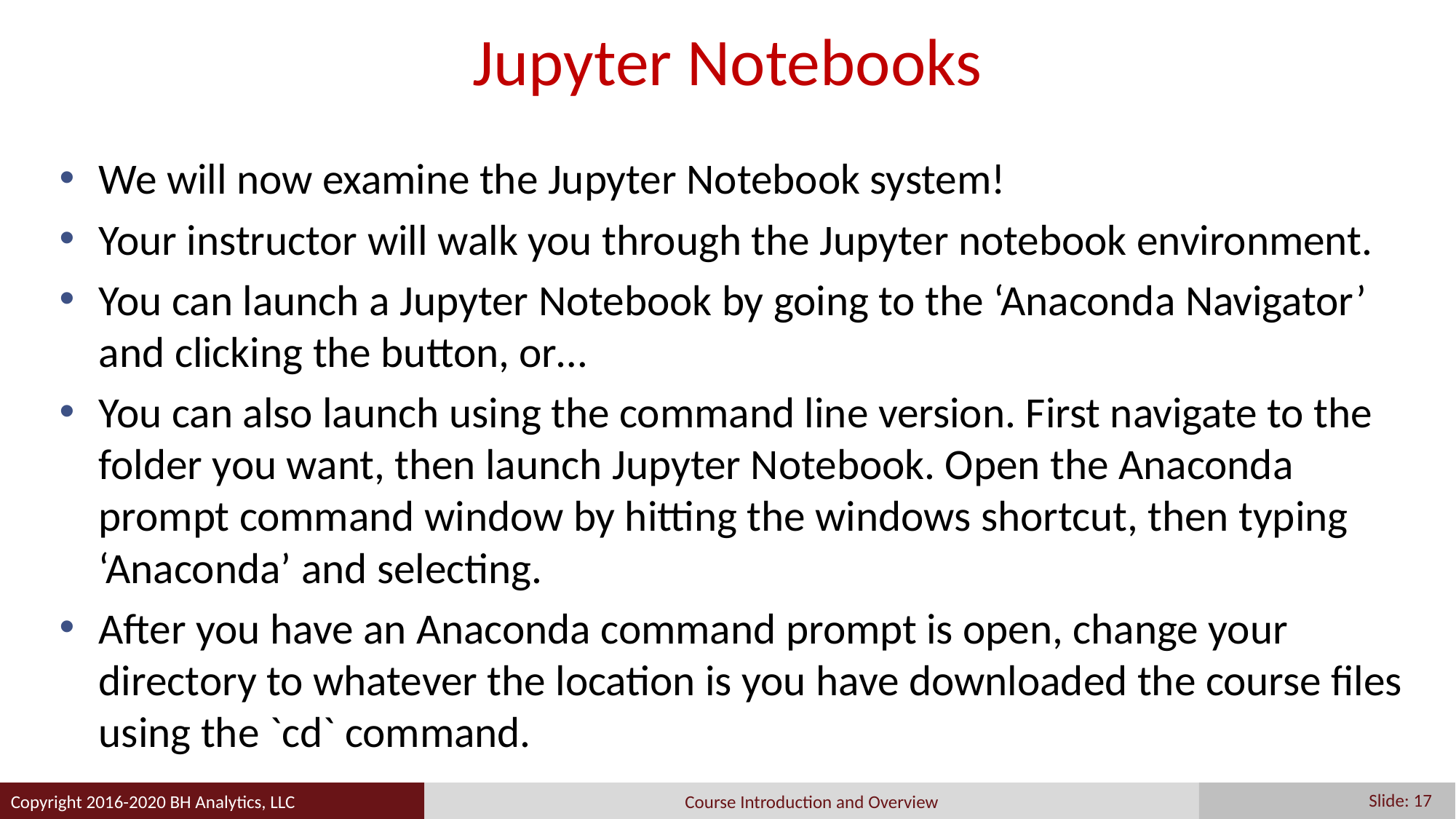

# Jupyter Notebooks
We will now examine the Jupyter Notebook system!
Your instructor will walk you through the Jupyter notebook environment.
You can launch a Jupyter Notebook by going to the ‘Anaconda Navigator’ and clicking the button, or…
You can also launch using the command line version. First navigate to the folder you want, then launch Jupyter Notebook. Open the Anaconda prompt command window by hitting the windows shortcut, then typing ‘Anaconda’ and selecting.
After you have an Anaconda command prompt is open, change your directory to whatever the location is you have downloaded the course files using the `cd` command.